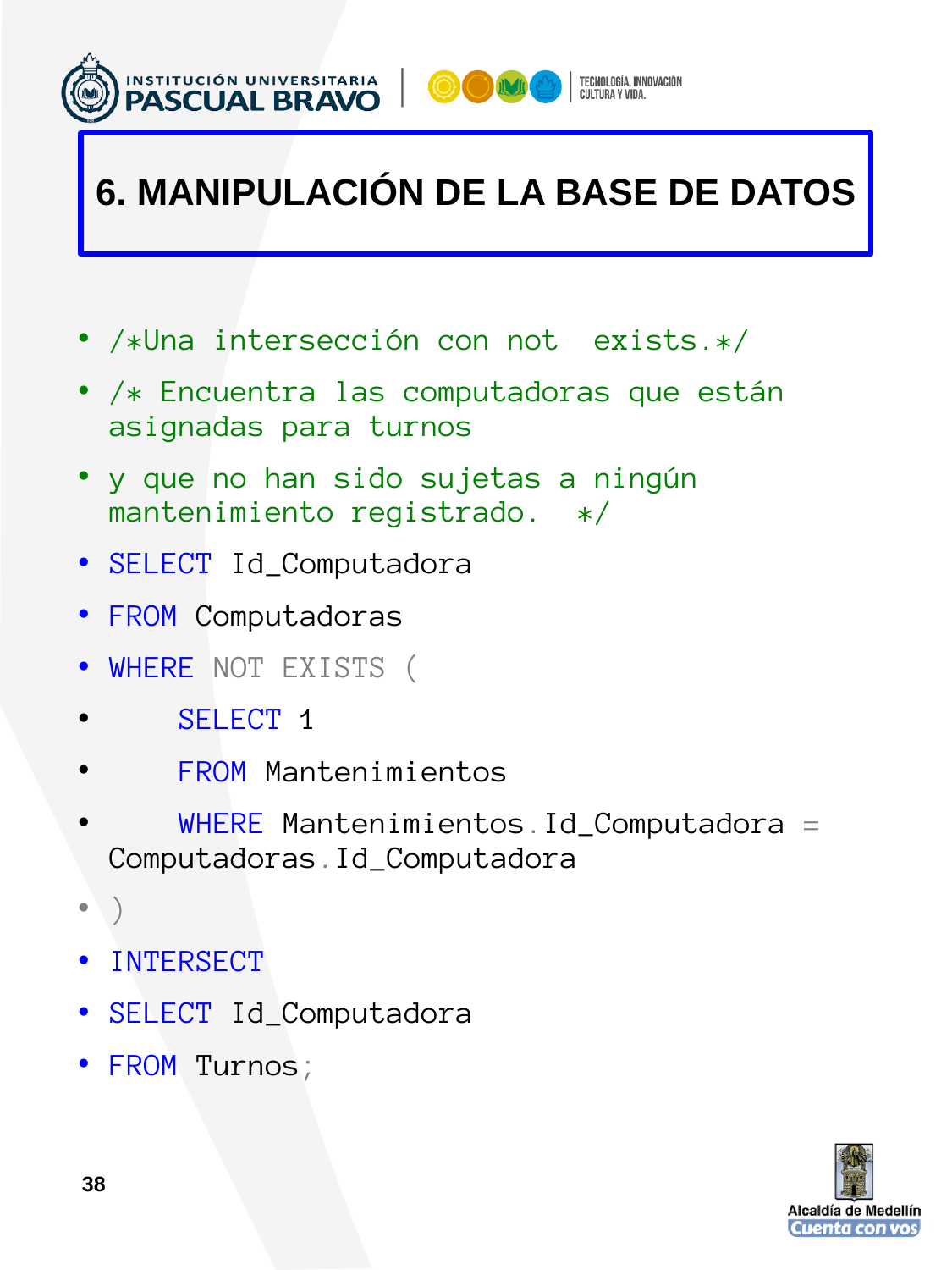

6. MANIPULACIÓN DE LA BASE DE DATOS
# /*Una intersección con not  exists.*/
/* Encuentra las computadoras que están asignadas para turnos
y que no han sido sujetas a ningún mantenimiento registrado.  */
SELECT Id_Computadora
FROM Computadoras
WHERE NOT EXISTS (
    SELECT 1
    FROM Mantenimientos
    WHERE Mantenimientos.Id_Computadora = Computadoras.Id_Computadora
)
INTERSECT
SELECT Id_Computadora
FROM Turnos;

38